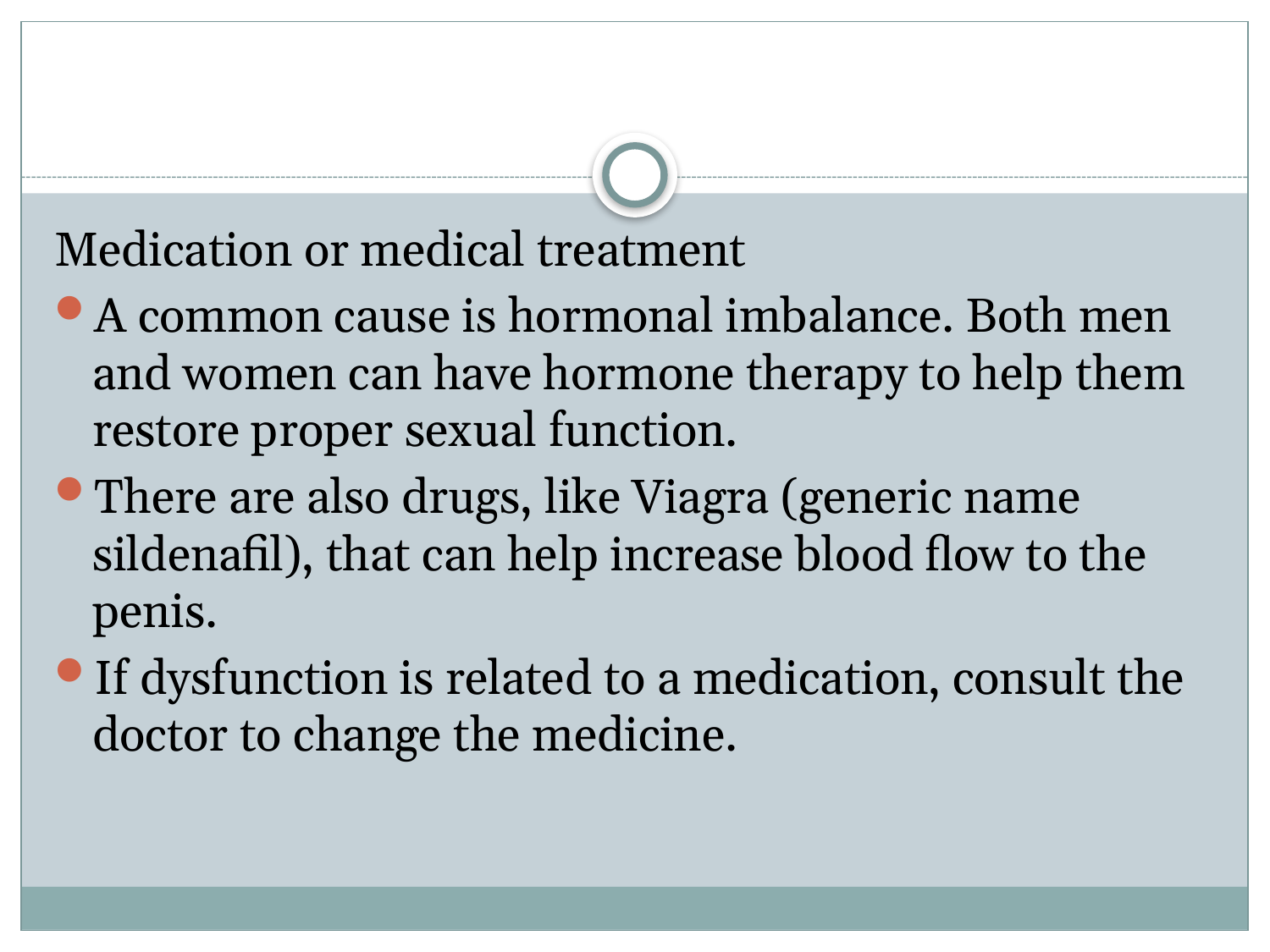

#
Medication or medical treatment
A common cause is hormonal imbalance. Both men and women can have hormone therapy to help them restore proper sexual function.
There are also drugs, like Viagra (generic name sildenafil), that can help increase blood flow to the penis.
If dysfunction is related to a medication, consult the doctor to change the medicine.